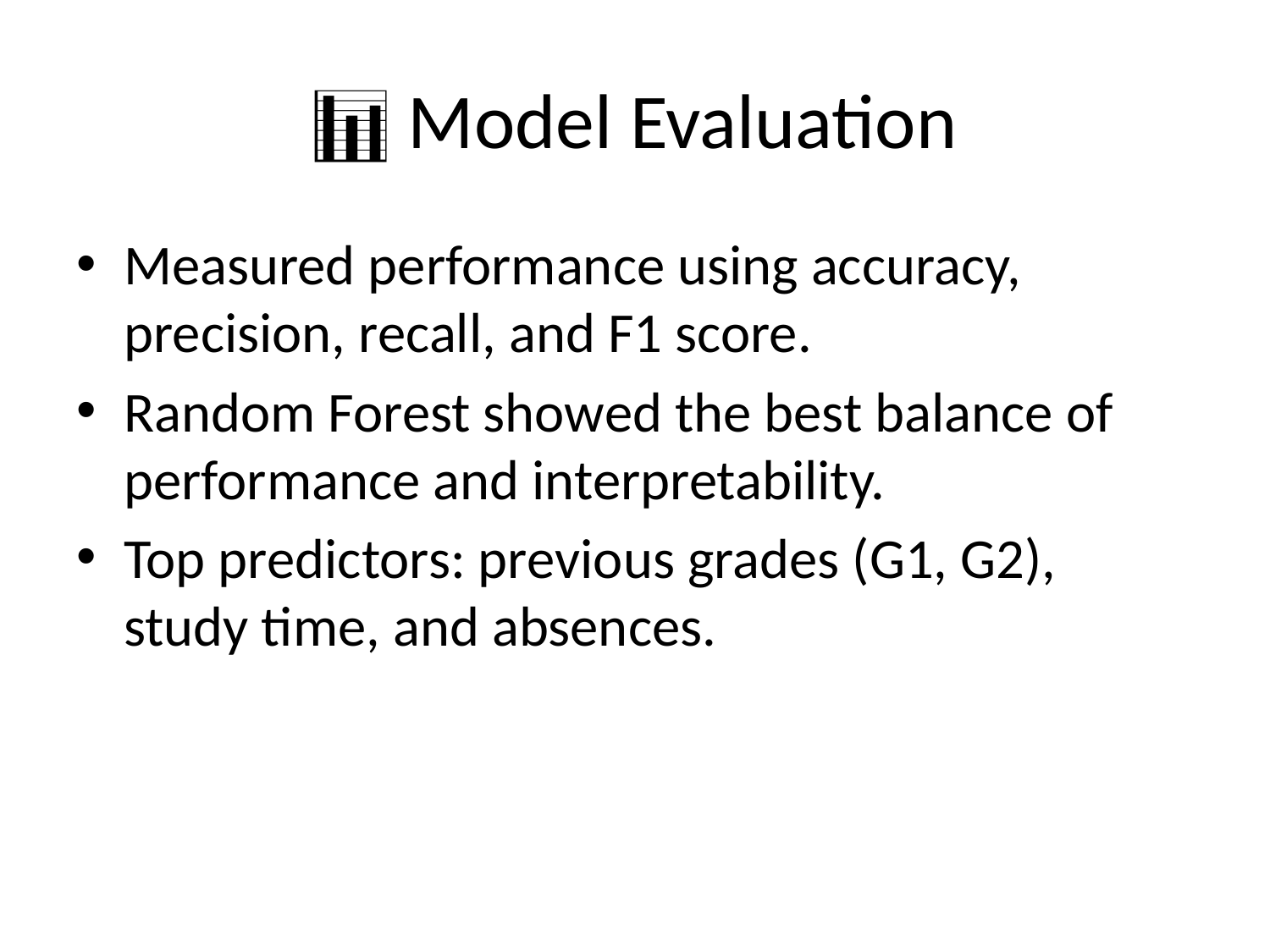

# 📊 Model Evaluation
Measured performance using accuracy, precision, recall, and F1 score.
Random Forest showed the best balance of performance and interpretability.
Top predictors: previous grades (G1, G2), study time, and absences.